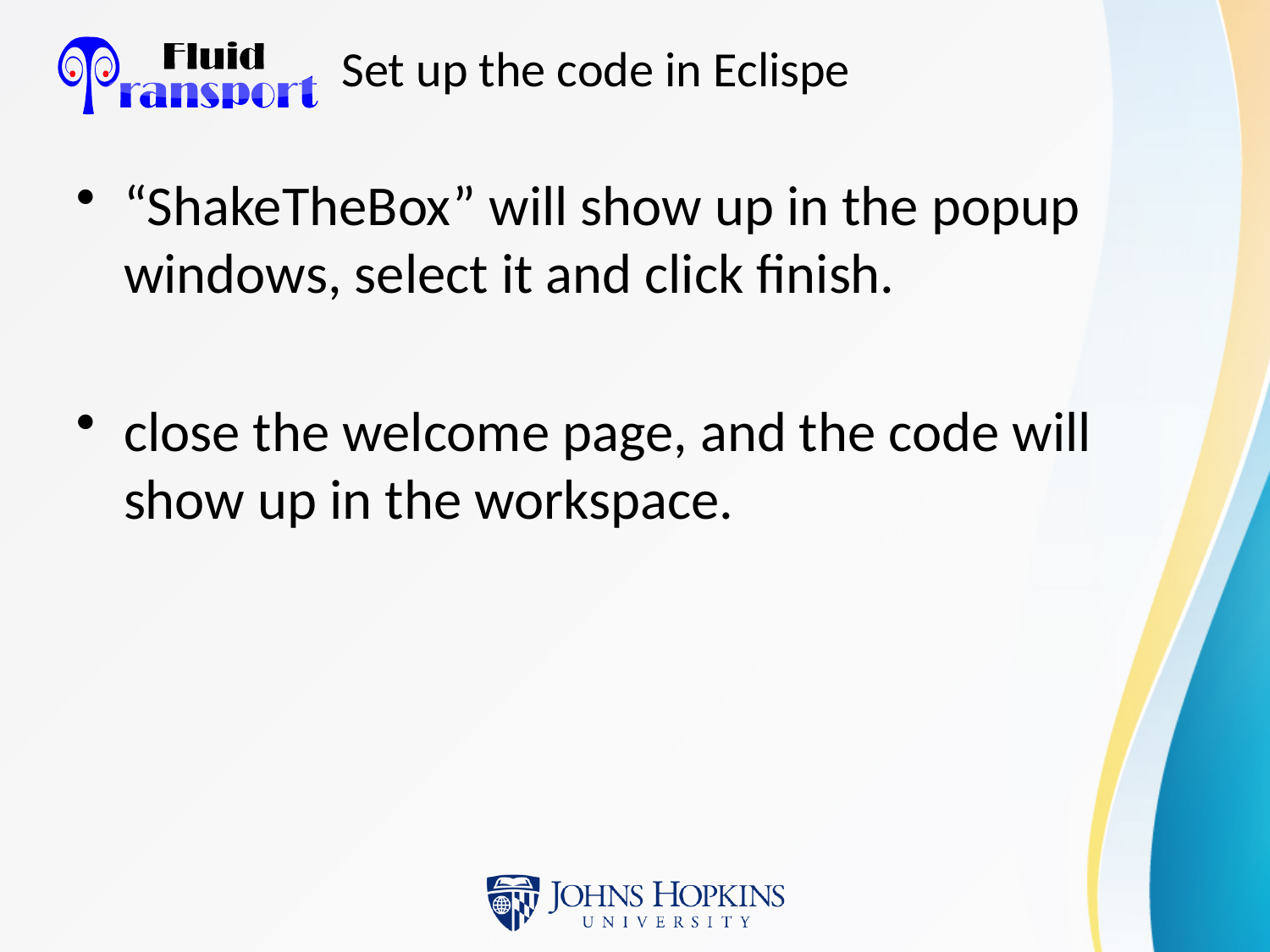

# Set up the code in Eclispe
“ShakeTheBox” will show up in the popup windows, select it and click finish.

close the welcome page, and the code will show up in the workspace.